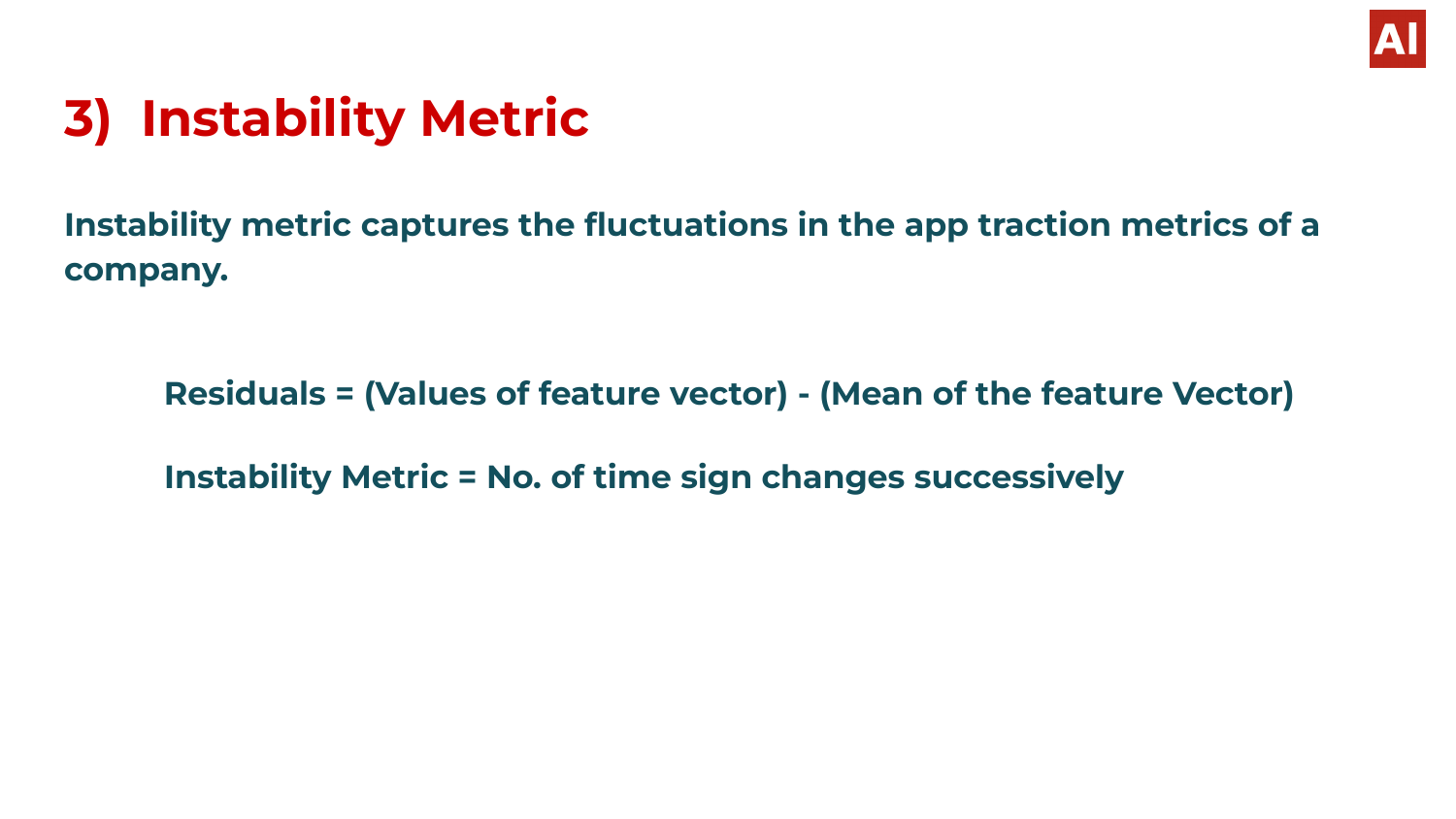

# 3)  Instability Metric
Instability metric captures the fluctuations in the app traction metrics of a company.

  Residuals = (Values of feature vector) - (Mean of the feature Vector)
  Instability Metric = No. of time sign changes successively